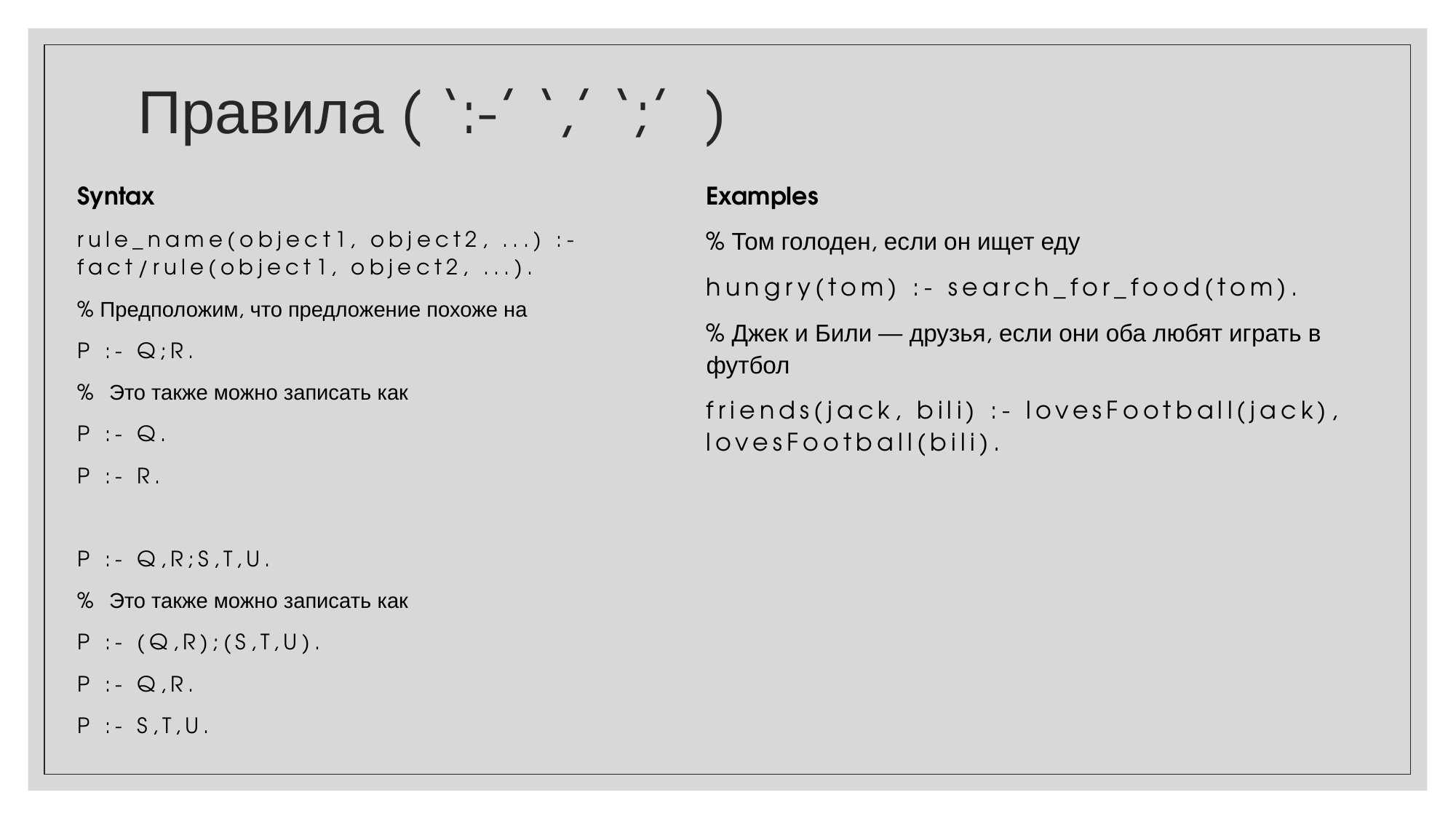

# Правила ( ‘:-’ ‘,’ ‘;’  )
Syntax
rule_name(object1, object2, ...) :- fact/rule(object1, object2, ...).
% Предположим, что предложение похоже на
P :- Q;R.
% Это также можно записать как
P :- Q.
P :- R.

P :- Q,R;S,T,U.
% Это также можно записать как
P :- (Q,R);(S,T,U).
P :- Q,R.
P :- S,T,U.
Examples
% Том голоден, если он ищет еду
hungry(tom) :- search_for_food(tom).
% Джек и Били — друзья, если они оба любят играть в футбол
friends(jack, bili) :- lovesFootball(jack), lovesFootball(bili).